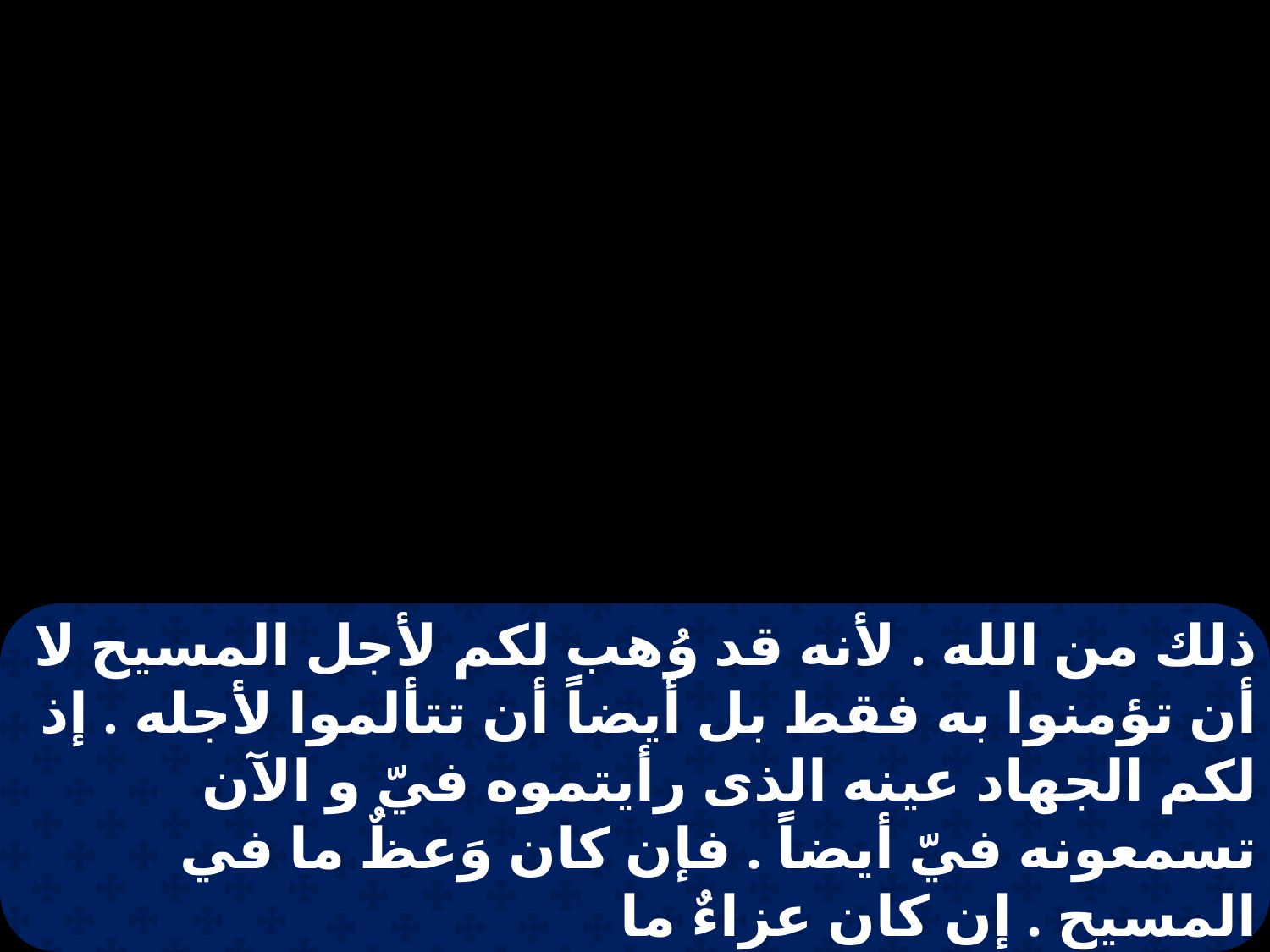

ذلك من الله . لأنه قد وُهب لكم لأجل المسيح لا أن تؤمنوا به فقط بل أيضاً أن تتألموا لأجله . إذ لكم الجهاد عينه الذى رأيتموه فيّ و الآن تسمعونه فيّ أيضاً . فإن كان وَعظٌ ما في المسيح . إن كان عزاءٌ ما